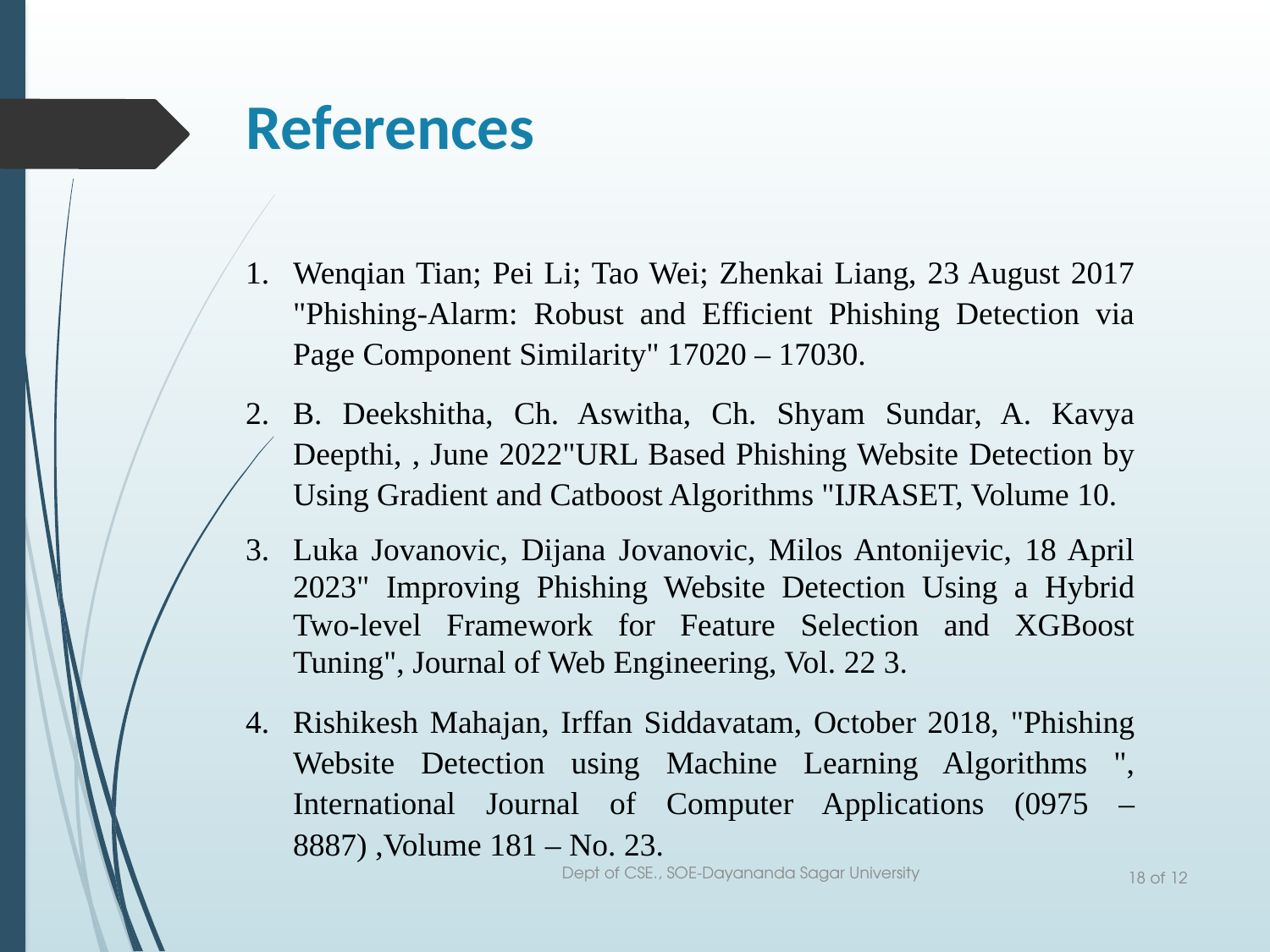

# References
Wenqian Tian; Pei Li; Tao Wei; Zhenkai Liang, 23 August 2017 "Phishing-Alarm: Robust and Efficient Phishing Detection via Page Component Similarity" 17020 – 17030.
B. Deekshitha, Ch. Aswitha, Ch. Shyam Sundar, A. Kavya Deepthi, , June 2022"URL Based Phishing Website Detection by Using Gradient and Catboost Algorithms "IJRASET, Volume 10.
Luka Jovanovic, Dijana Jovanovic, Milos Antonijevic, 18 April 2023" Improving Phishing Website Detection Using a Hybrid Two-level Framework for Feature Selection and XGBoost Tuning", Journal of Web Engineering, Vol. 22 3.
Rishikesh Mahajan, Irffan Siddavatam, October 2018, "Phishing Website Detection using Machine Learning Algorithms ", International Journal of Computer Applications (0975 – 8887) ,Volume 181 – No. 23.

Dept of CSE., SOE-Dayananda Sagar University
18 of 12